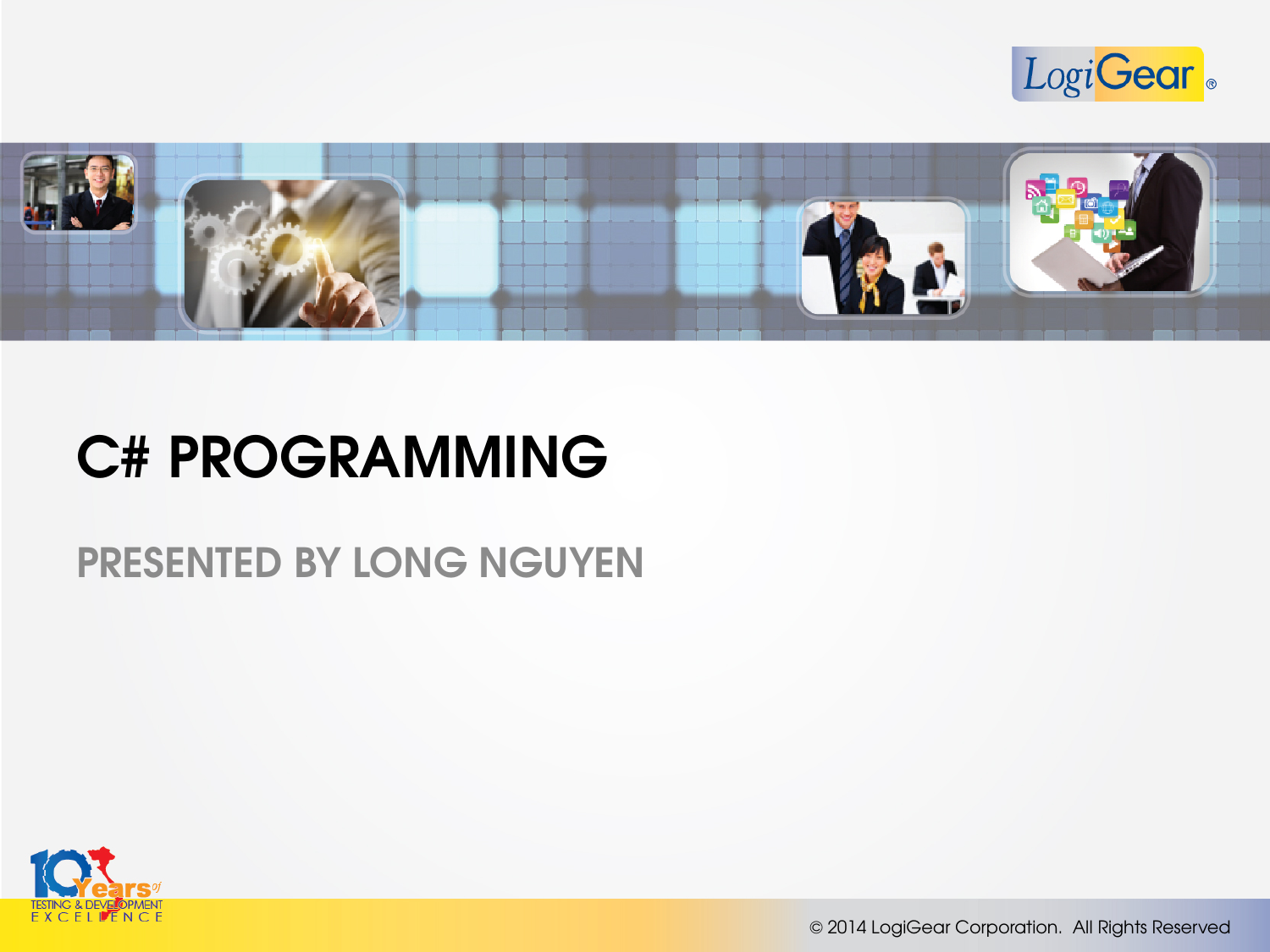

# C# Programming
Presented by Long nguyen